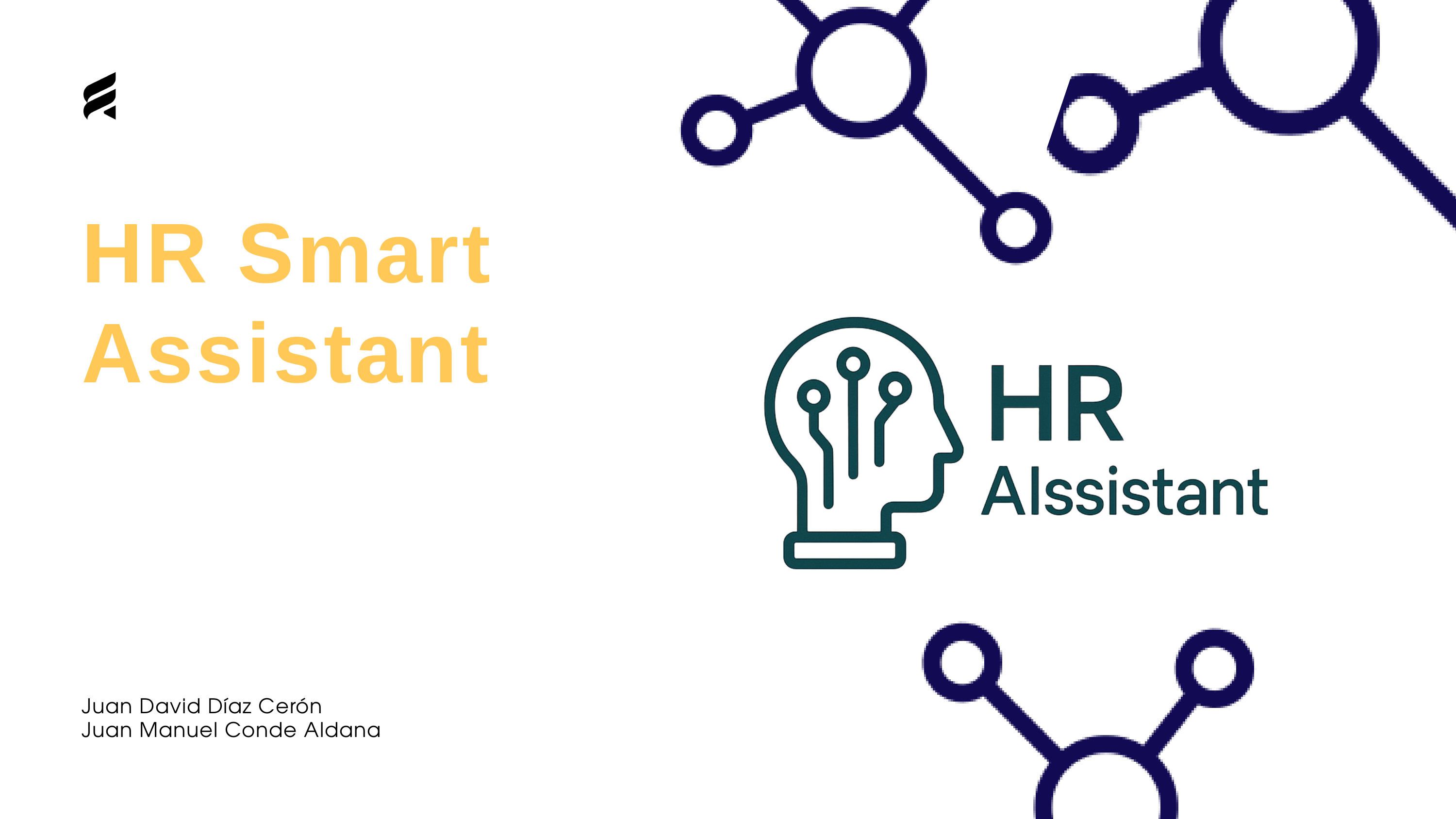

HR Smart Assistant

Juan David Díaz Cerón
Juan Manuel Conde Aldana